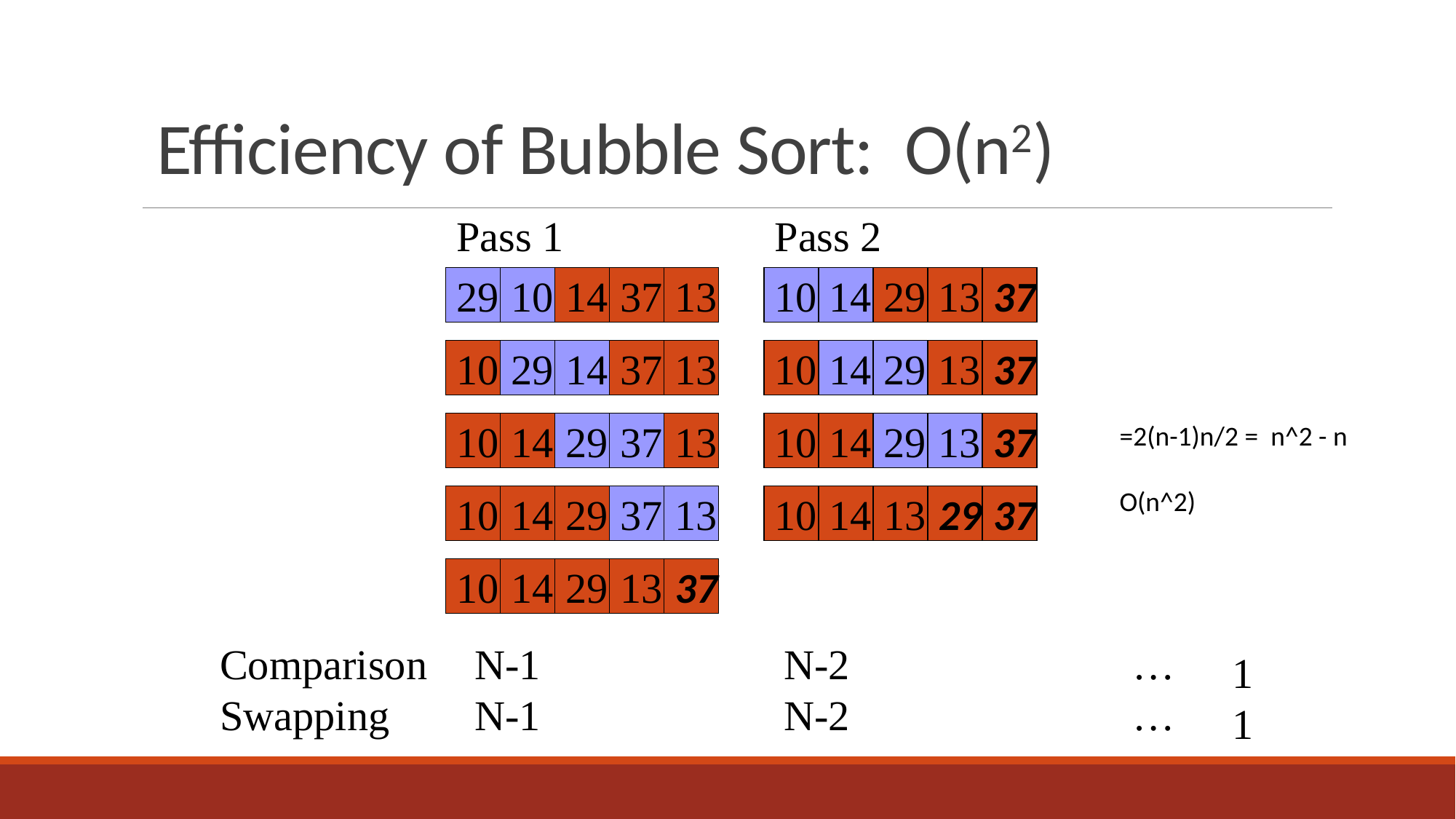

# Efficiency of Bubble Sort:  O(n2)
Pass 1
Pass 2
29
10
14
37
13
10
14
29
13
37
10
29
14
37
13
10
14
29
13
37
10
14
29
37
13
10
14
29
13
37
=2(n-1)n/2 =  n^2 - n

O(n^2)
10
14
29
37
13
10
14
13
29
37
10
14
29
13
37
Comparison
Swapping
N-1
N-1
N-2
N-2
…
…
1
1